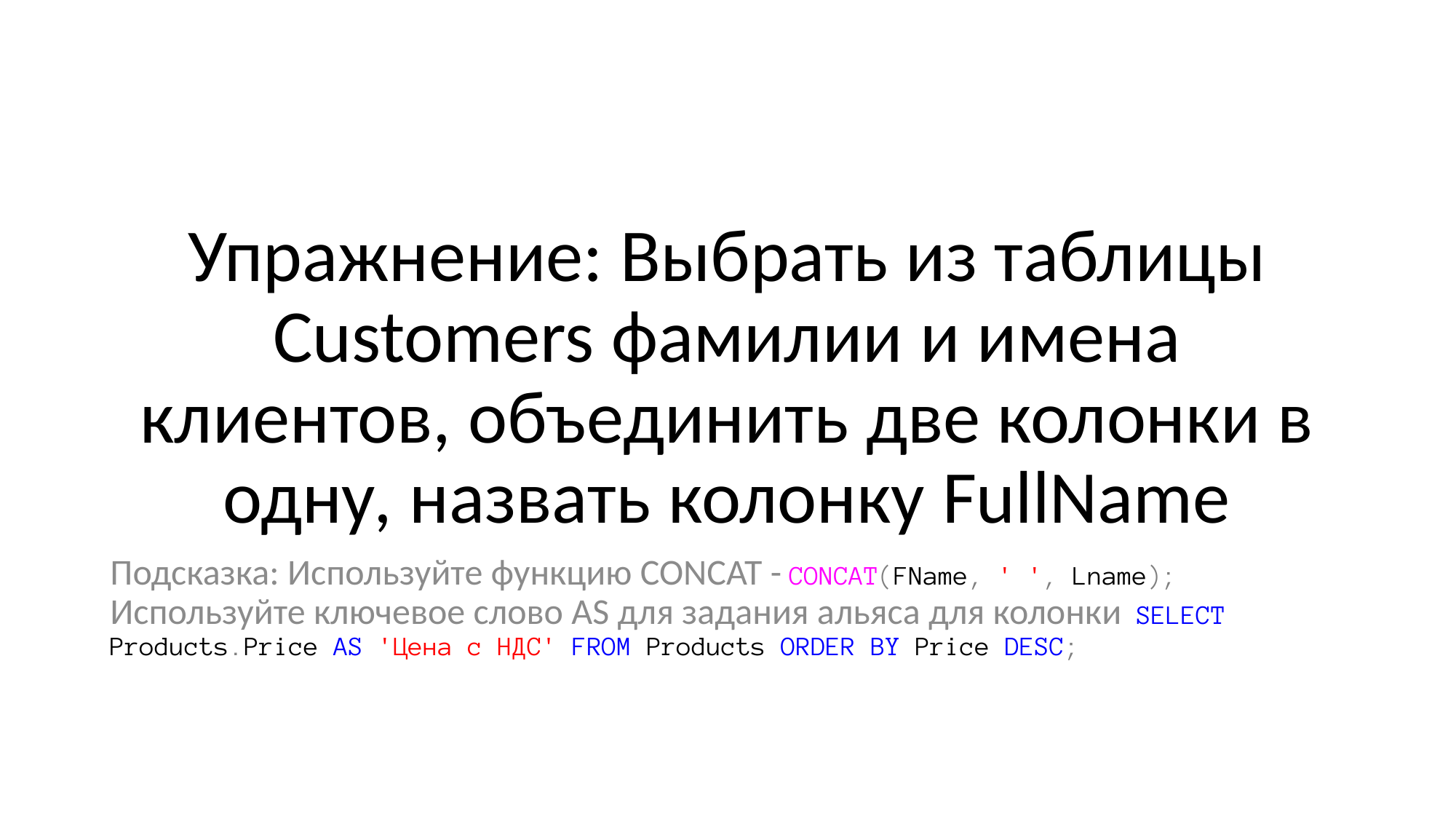

# Упражнение: Выбрать из таблицы Customers фамилии и имена клиентов, объединить две колонки в одну, назвать колонку FullName
Подсказка: Используйте функцию CONCAT - CONCAT(FName, ' ', Lname); Используйте ключевое слово AS для задания альяса для колонки SELECT Products.Price AS 'Цена с НДС' FROM Products ORDER BY Price DESC;